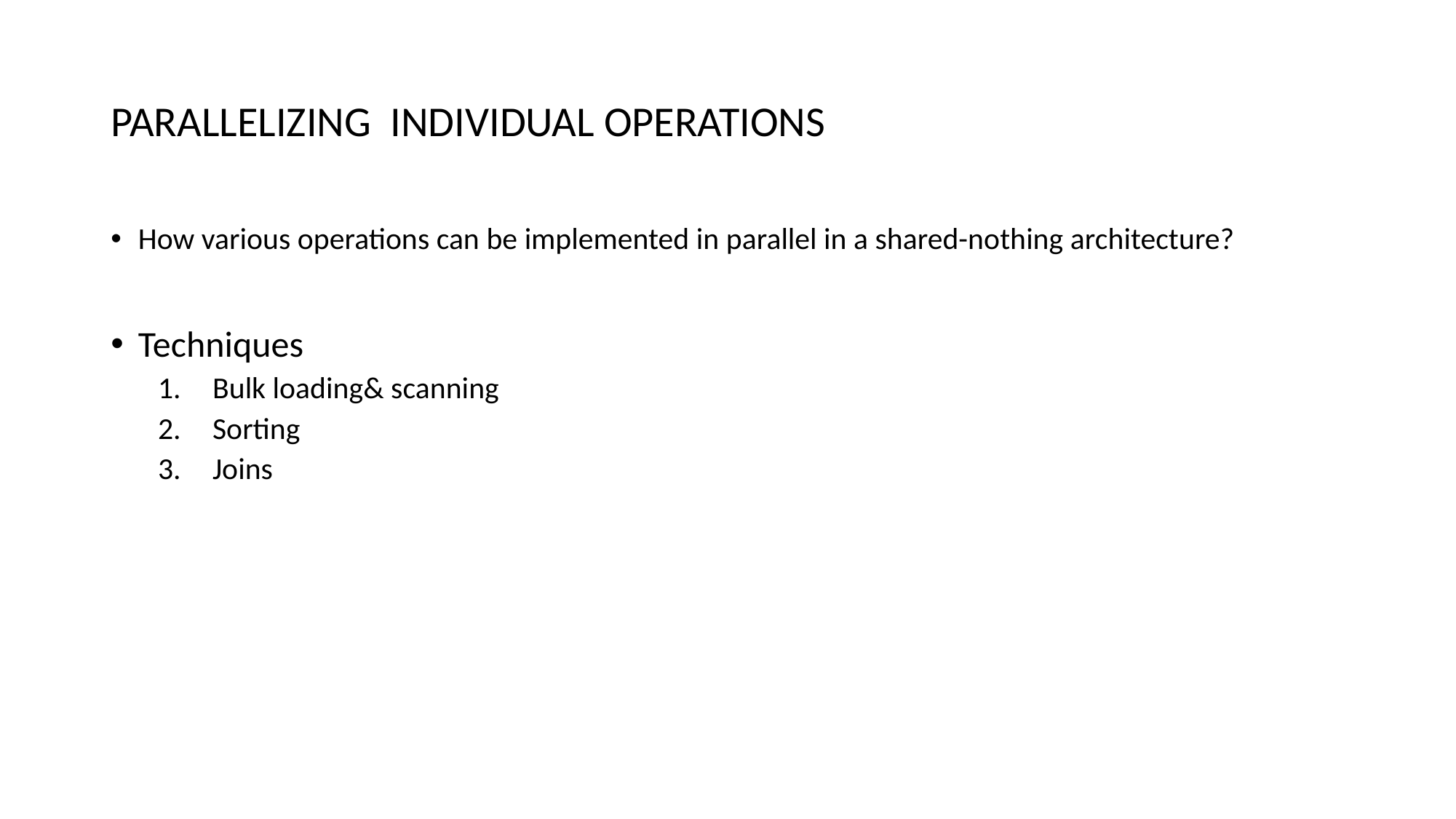

PARALLELIZING  INDIVIDUAL OPERATIONS
How various operations can be implemented in parallel in a shared-nothing architecture?

Techniques
Bulk loading& scanning
Sorting
Joins
22